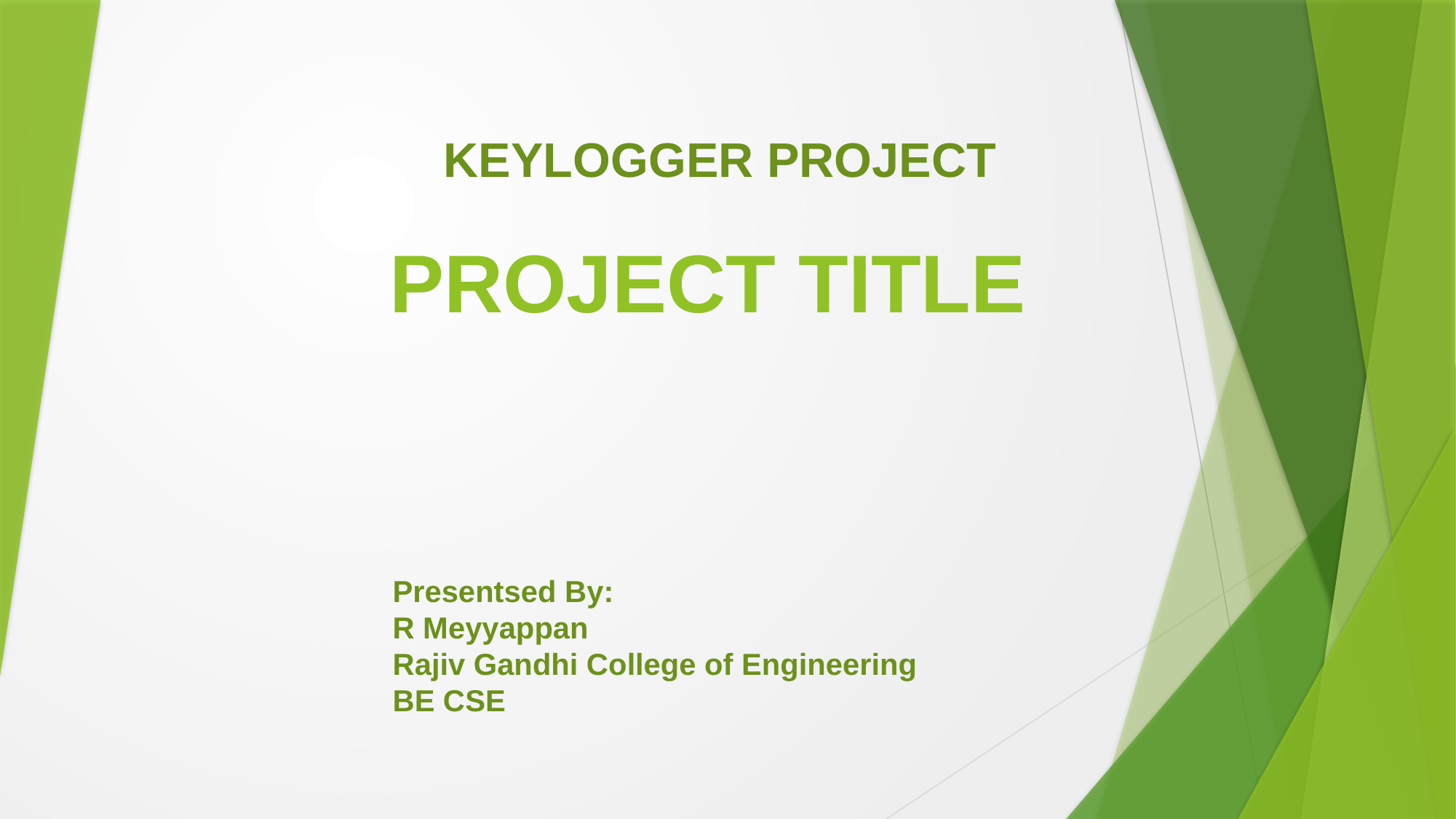

KEYLOGGER PROJECT
# PROJECT TITLE

Presentsed By:
R Meyyappan
Rajiv Gandhi College of Engineering
BE CSE